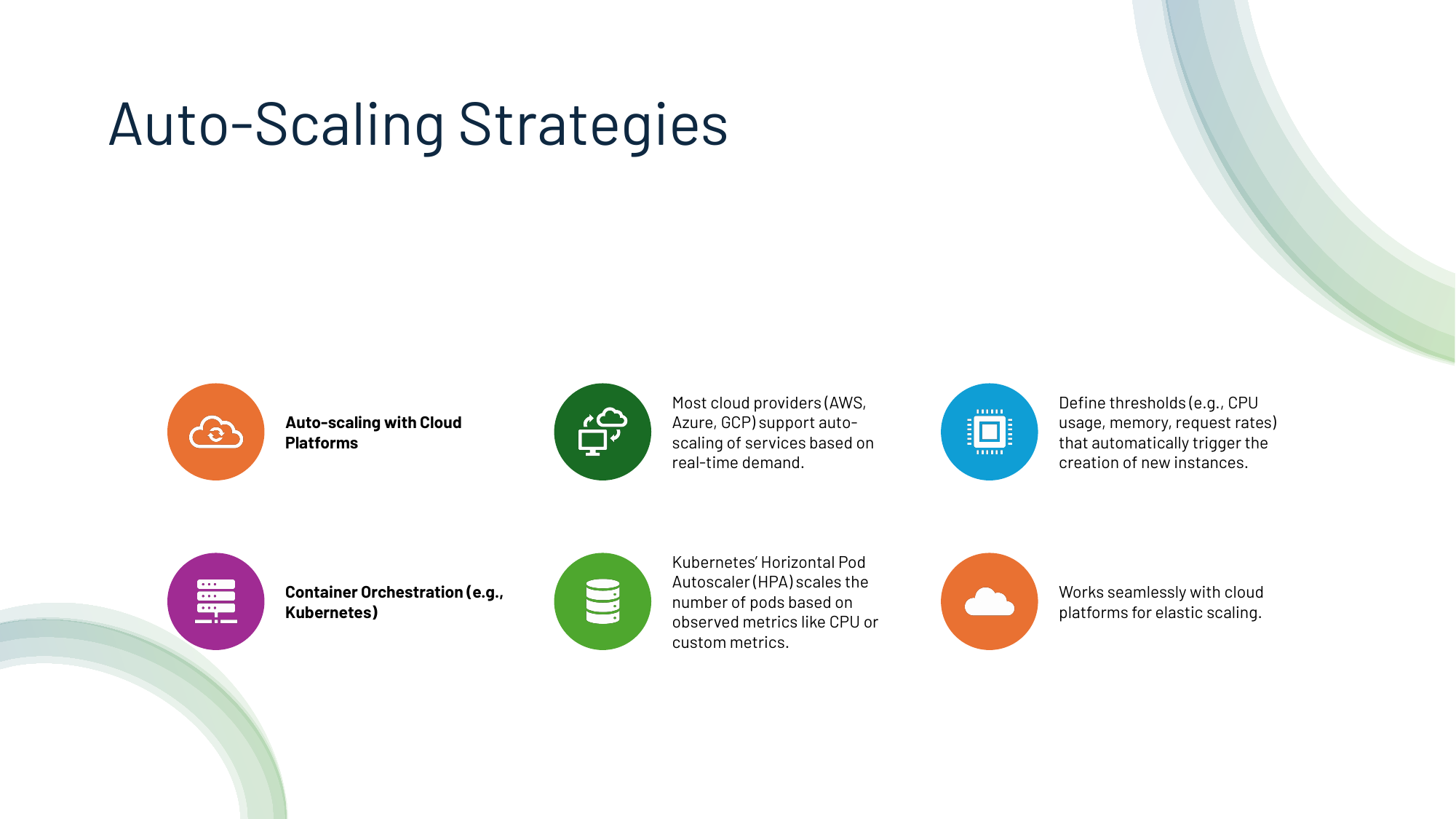

# Auto-Scaling Strategies
Auto-scaling with Cloud Platforms
Most cloud providers (AWS, Azure, GCP) support auto-scaling of services based on real-time demand.
Define thresholds (e.g., CPU usage, memory, request rates) that automatically trigger the creation of new instances.
Container Orchestration (e.g., Kubernetes)
Kubernetes’ Horizontal Pod Autoscaler (HPA) scales the number of pods based on observed metrics like CPU or custom metrics.
Works seamlessly with cloud platforms for elastic scaling.